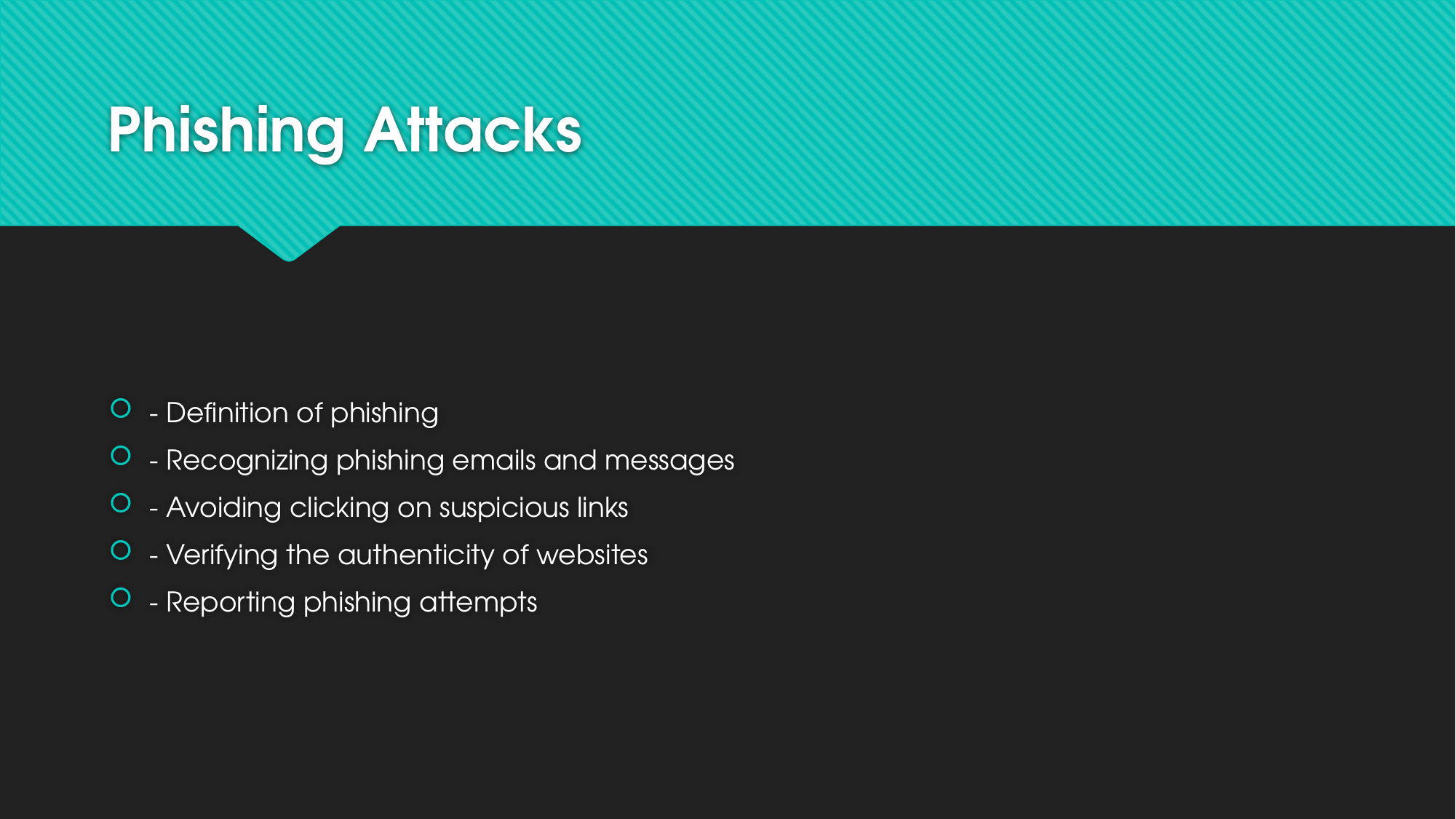

# Phishing Attacks

- Definition of phishing
- Recognizing phishing emails and messages
- Avoiding clicking on suspicious links
- Verifying the authenticity of websites
- Reporting phishing attempts